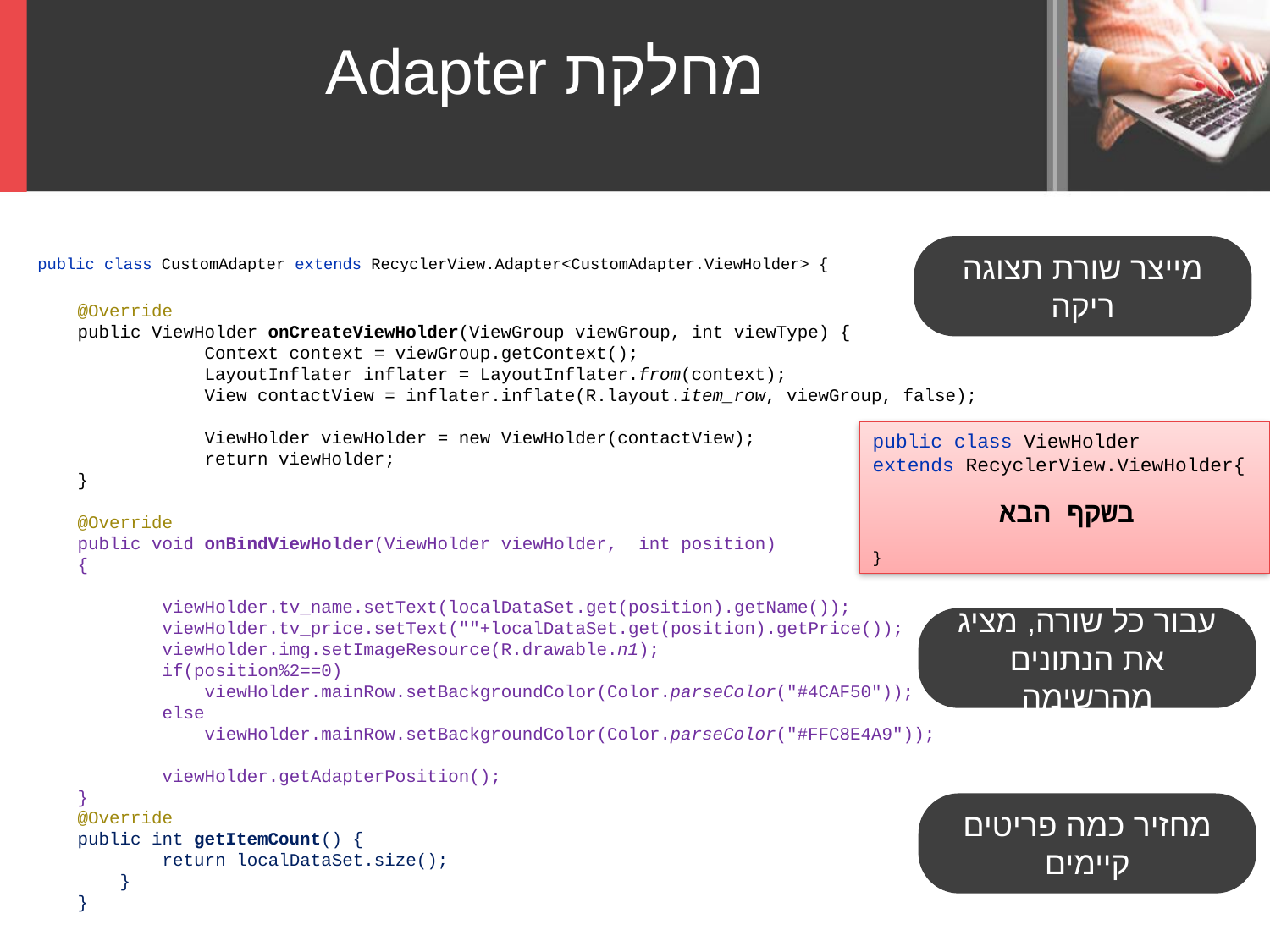

מחלקת Adapter

מייצר שורת תצוגה ריקה
עבור כל שורה, מציג את הנתונים מהרשימה
מחזיר כמה פריטים קיימים
public class CustomAdapter extends RecyclerView.Adapter<CustomAdapter.ViewHolder> {
    private ArrayList<Item> localDataSet;
@Override
public ViewHolder onCreateViewHolder(ViewGroup viewGroup, int viewType) {
        	Context context = viewGroup.getContext();
        	LayoutInflater inflater = LayoutInflater.from(context);
	View contactView = inflater.inflate(R.layout.item_row, viewGroup, false);
        	ViewHolder viewHolder = new ViewHolder(contactView);
        	return viewHolder;
}
@Override
public void onBindViewHolder(ViewHolder viewHolder,  int position)
{
        viewHolder.tv_name.setText(localDataSet.get(position).getName());
        viewHolder.tv_price.setText(""+localDataSet.get(position).getPrice());
        viewHolder.img.setImageResource(R.drawable.n1);
        if(position%2==0)
            viewHolder.mainRow.setBackgroundColor(Color.parseColor("#4CAF50"));
        else
            viewHolder.mainRow.setBackgroundColor(Color.parseColor("#FFC8E4A9"));
        viewHolder.getAdapterPosition();
}
@Override
public int getItemCount() {
        return localDataSet.size();
    }
}
public class ViewHolder
extends RecyclerView.ViewHolder{

	בשקף הבא

}